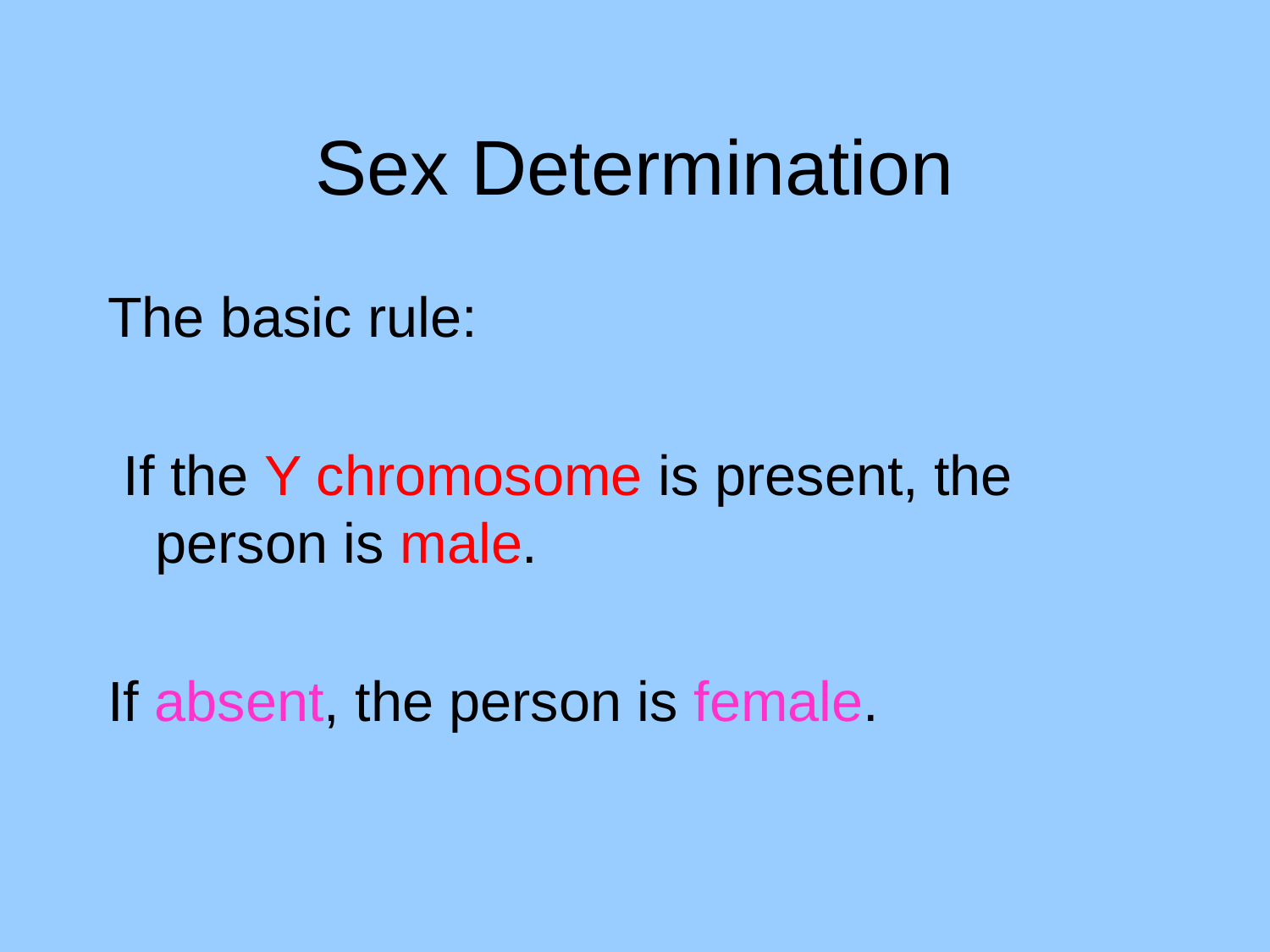

# Sex Determination
The basic rule:

 If the Y chromosome is present, the person is male.

If absent, the person is female.